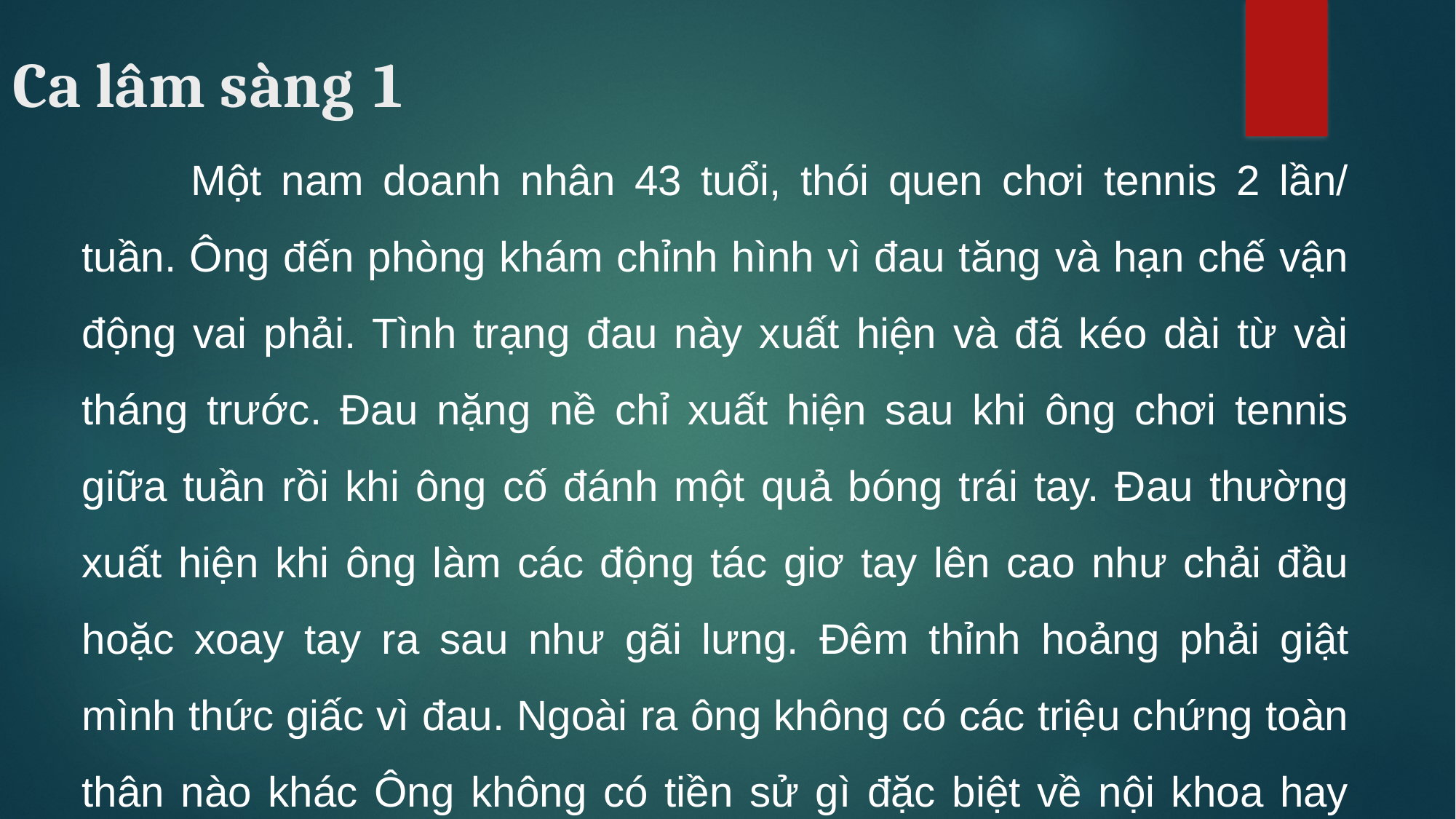

# Ca lâm sàng 1
	Một nam doanh nhân 43 tuổi, thói quen chơi tennis 2 lần/ tuần. Ông đến phòng khám chỉnh hình vì đau tăng và hạn chế vận động vai phải. Tình trạng đau này xuất hiện và đã kéo dài từ vài tháng trước. Đau nặng nề chỉ xuất hiện sau khi ông chơi tennis giữa tuần rồi khi ông cố đánh một quả bóng trái tay. Đau thường xuất hiện khi ông làm các động tác giơ tay lên cao như chải đầu hoặc xoay tay ra sau như gãi lưng. Đêm thỉnh hoảng phải giật mình thức giấc vì đau. Ngoài ra ông không có các triệu chứng toàn thân nào khác Ông không có tiền sử gì đặc biệt về nội khoa hay bệnh hệ thống.